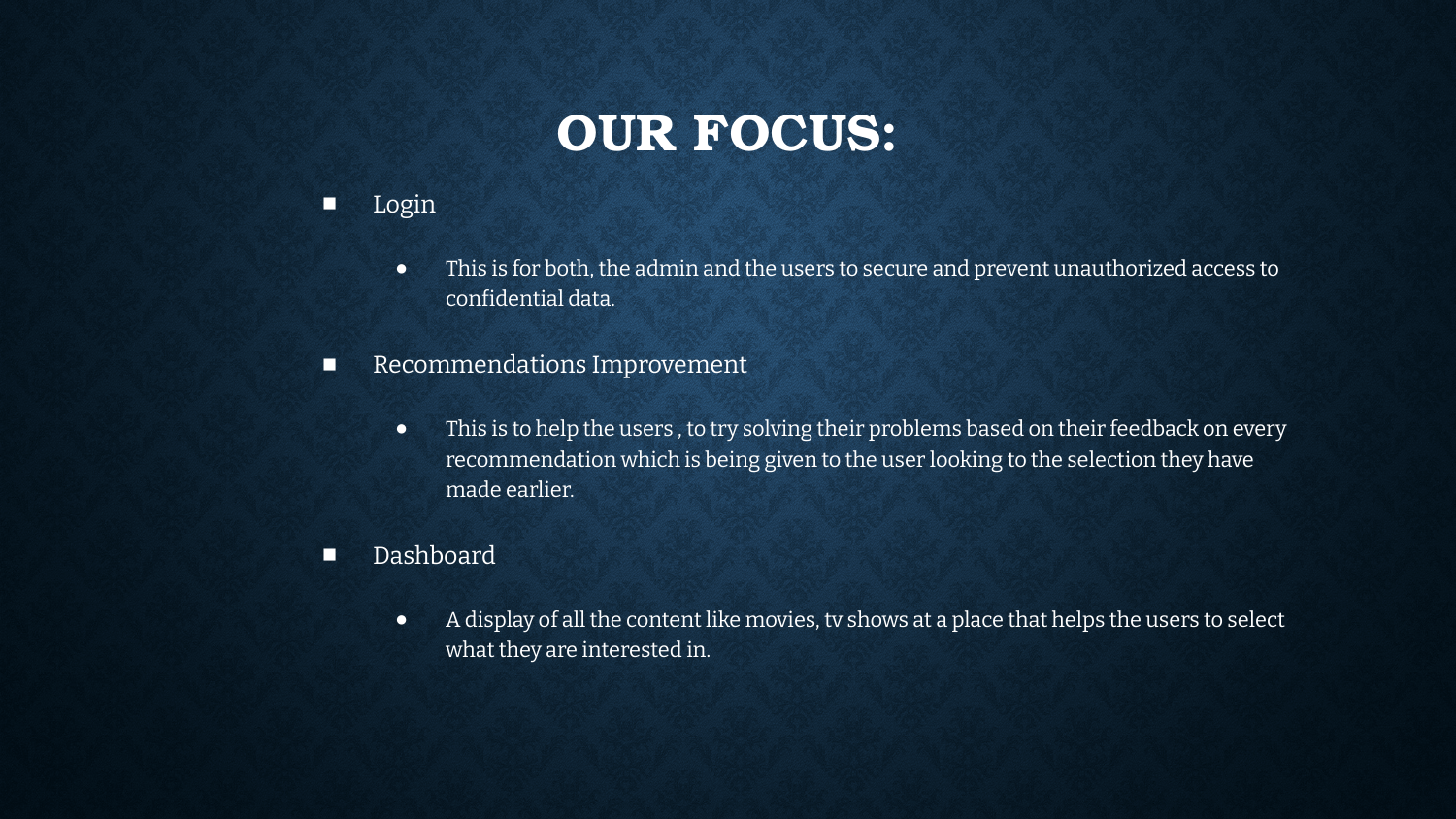

# Our Focus:
Login
This is for both, the admin and the users to secure and prevent unauthorized access to confidential data.
Recommendations Improvement
This is to help the users , to try solving their problems based on their feedback on every recommendation which is being given to the user looking to the selection they have made earlier.
Dashboard
A display of all the content like movies, tv shows at a place that helps the users to select what they are interested in.